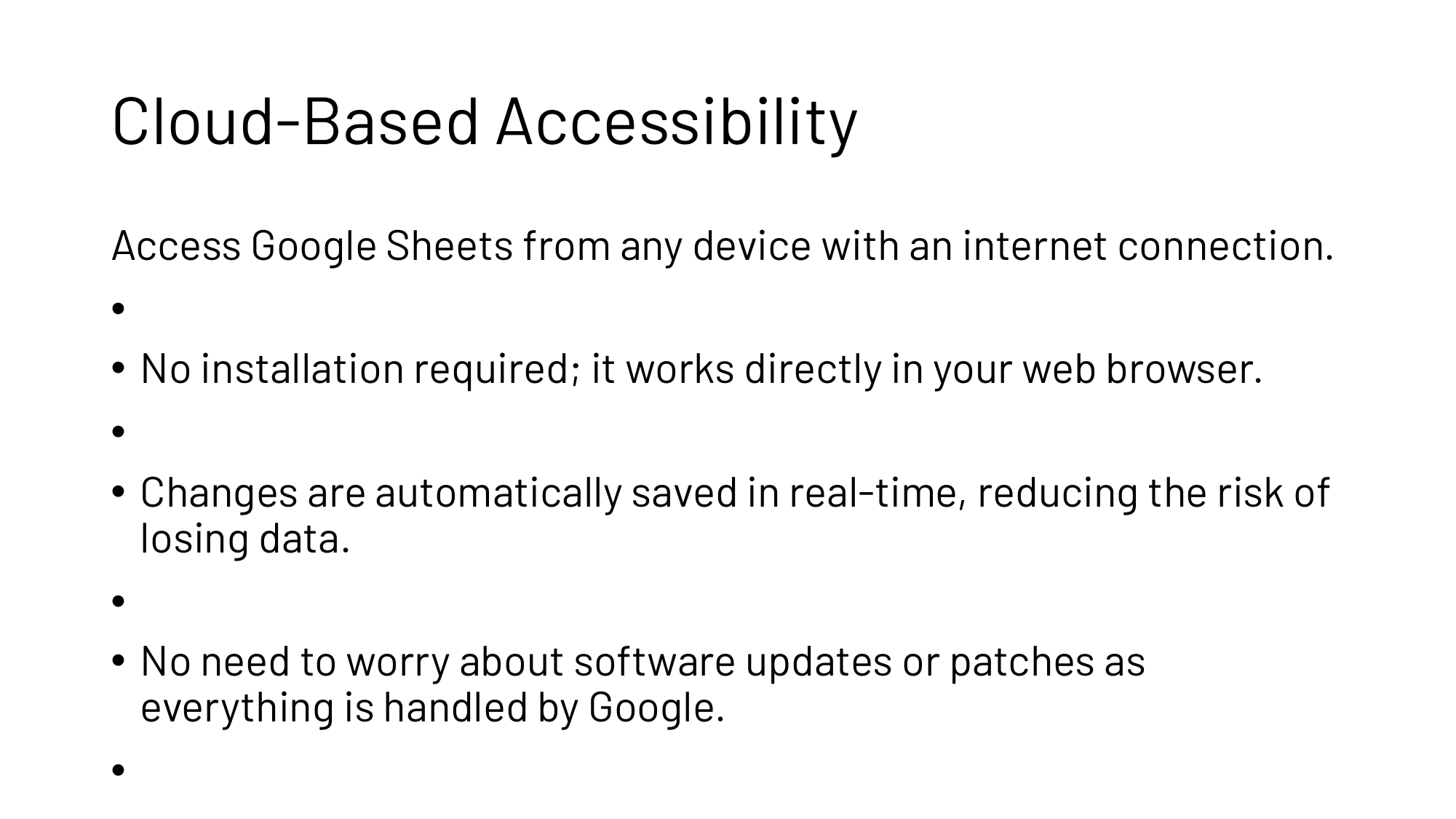

# Cloud-Based Accessibility
Access Google Sheets from any device with an internet connection.

No installation required; it works directly in your web browser.

Changes are automatically saved in real-time, reducing the risk of losing data.

No need to worry about software updates or patches as everything is handled by Google.